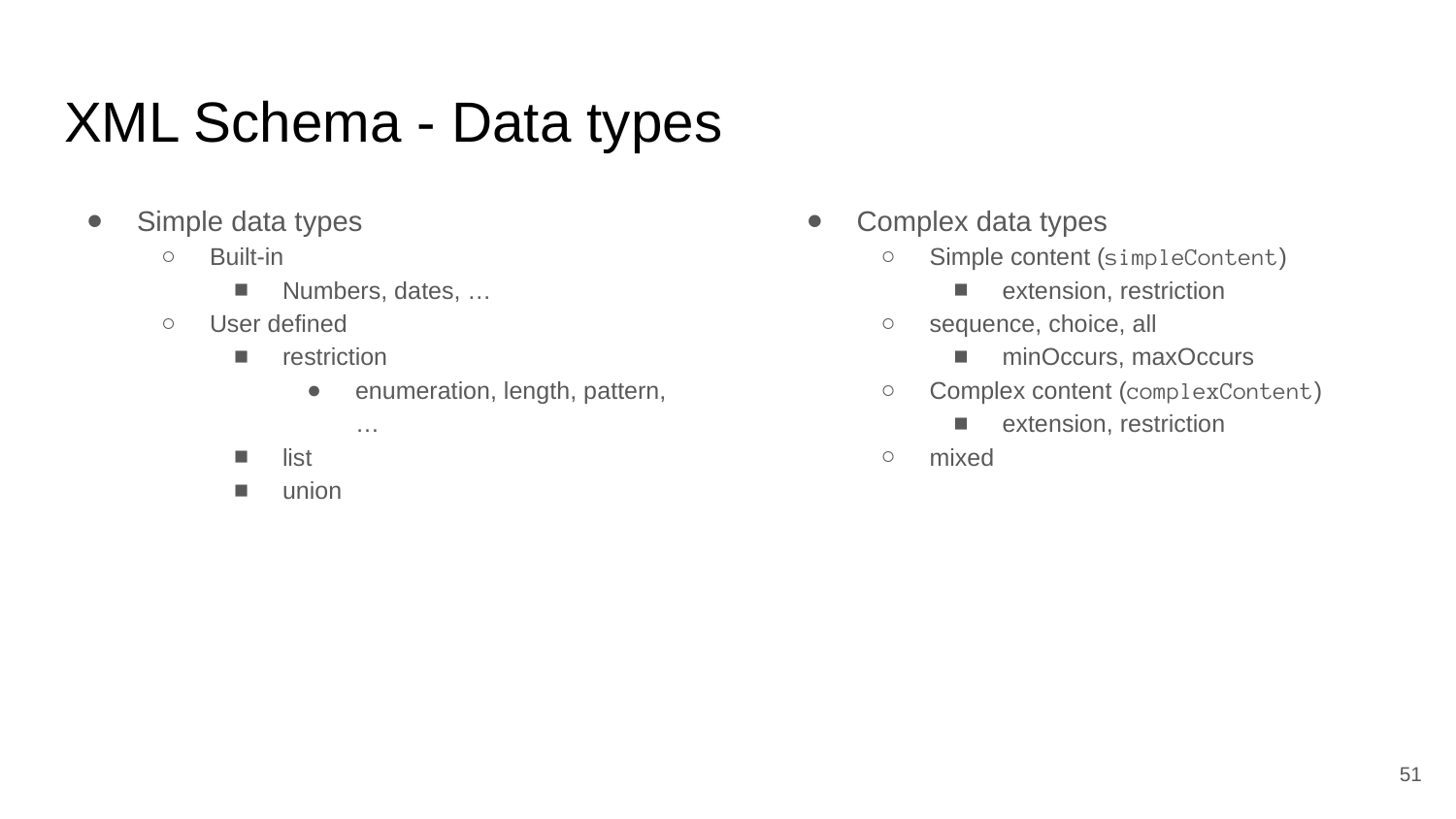

# XML Schema - Data types
Simple data types
Built-in
Numbers, dates, …
User defined
restriction
enumeration, length, pattern, …
list
union
Complex data types
Simple content (simpleContent)
extension, restriction
sequence, choice, all
minOccurs, maxOccurs
Complex content (complexContent)
extension, restriction
mixed
51